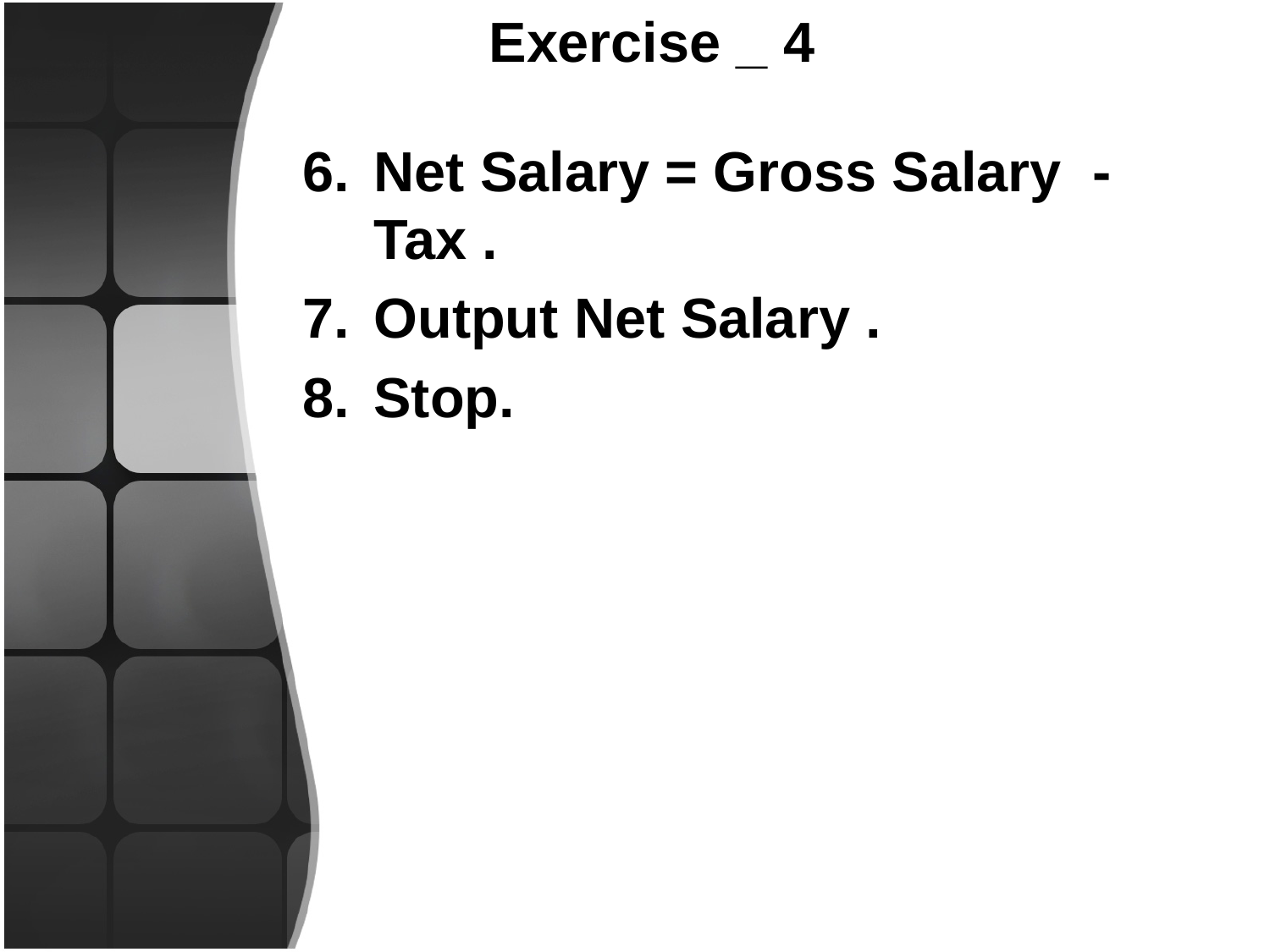

# Exercise _ 4
Net Salary = Gross Salary  - Tax .
Output Net Salary .
Stop.